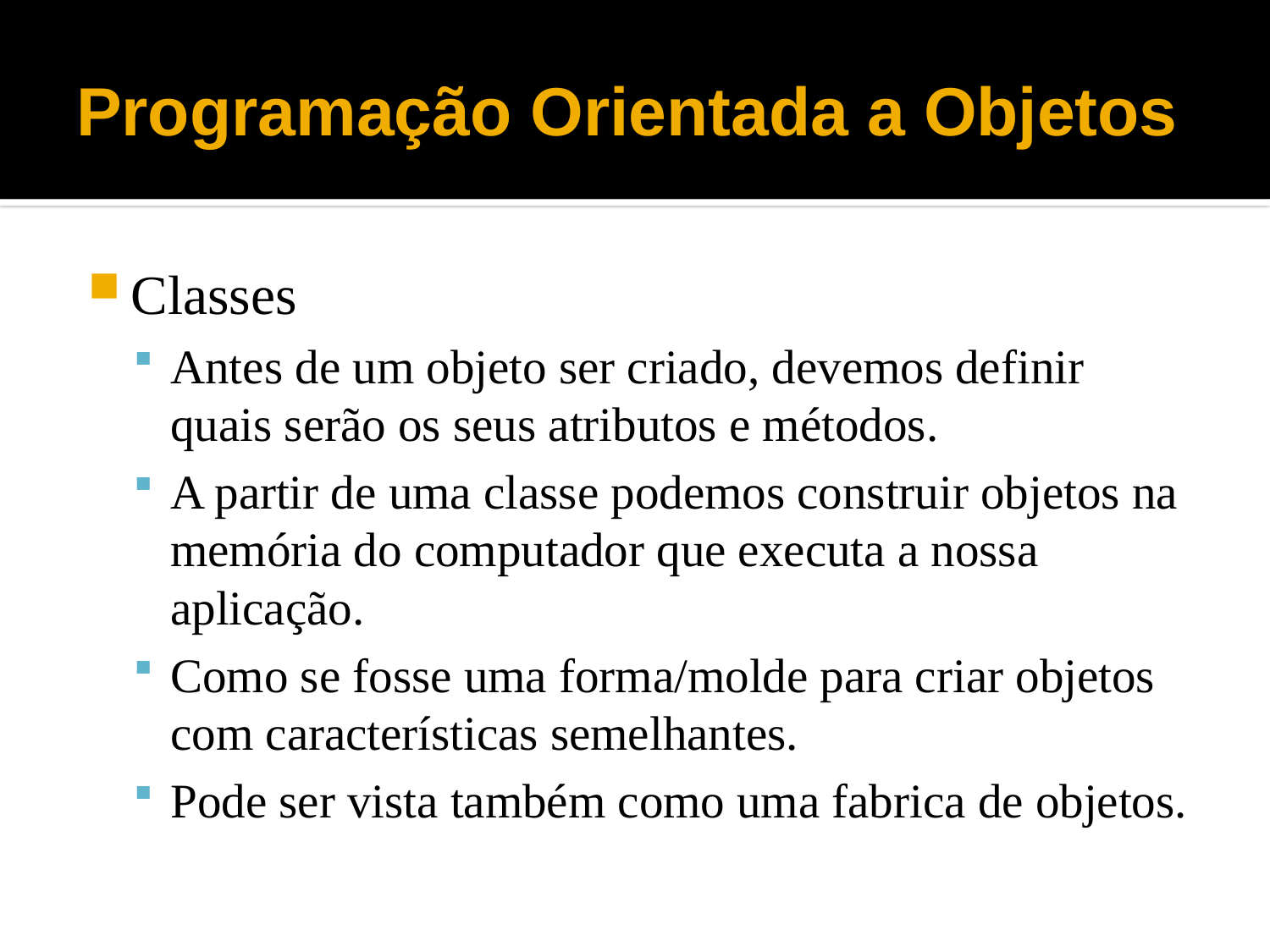

# Programação Orientada a Objetos
Classes
Antes de um objeto ser criado, devemos definir quais serão os seus atributos e métodos.
A partir de uma classe podemos construir objetos na memória do computador que executa a nossa aplicação.
Como se fosse uma forma/molde para criar objetos com características semelhantes.
Pode ser vista também como uma fabrica de objetos.